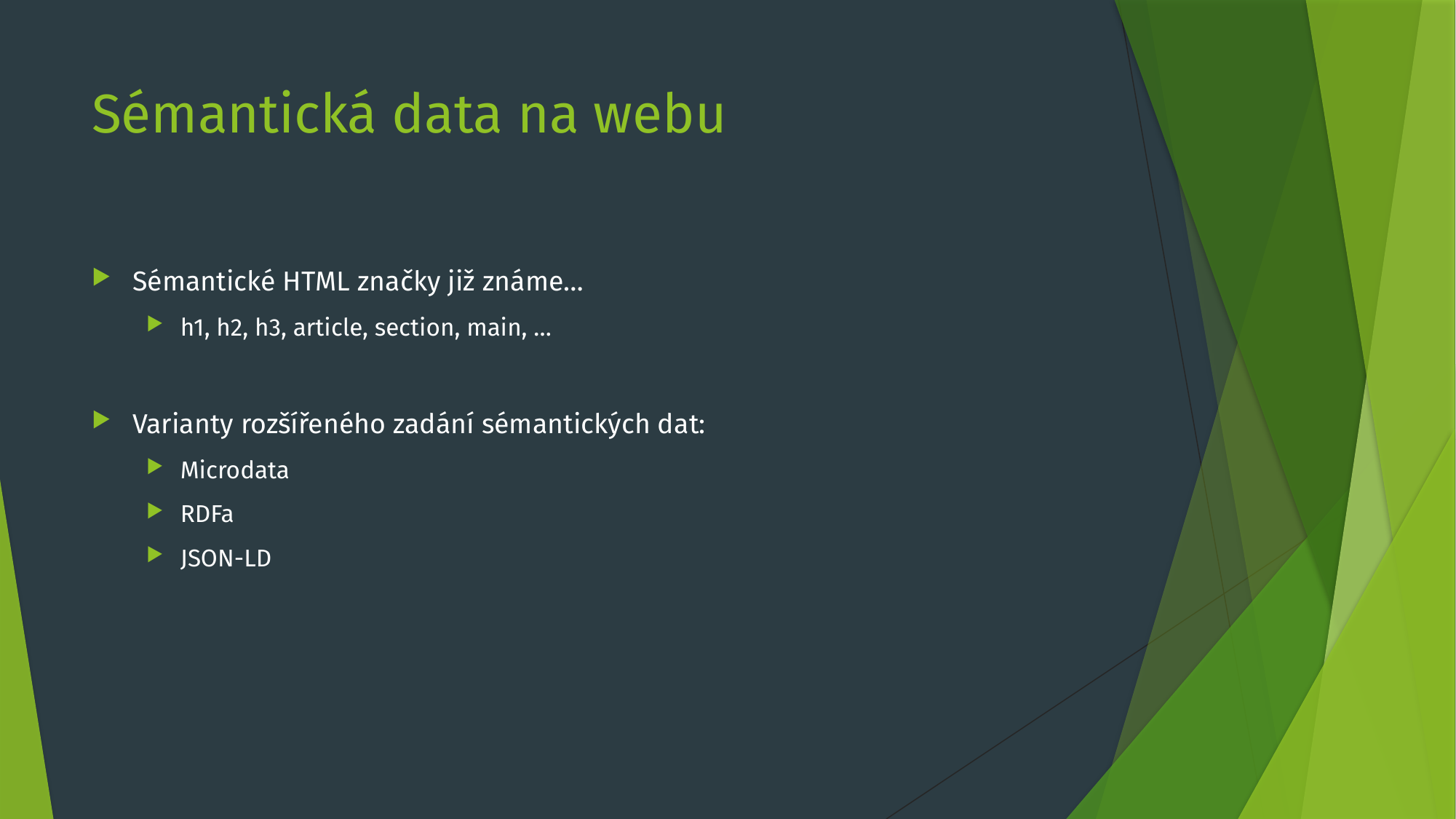

# Sémantická data na webu
Sémantické HTML značky již známe…
h1, h2, h3, article, section, main, …

Varianty rozšířeného zadání sémantických dat:
Microdata
RDFa
JSON-LD